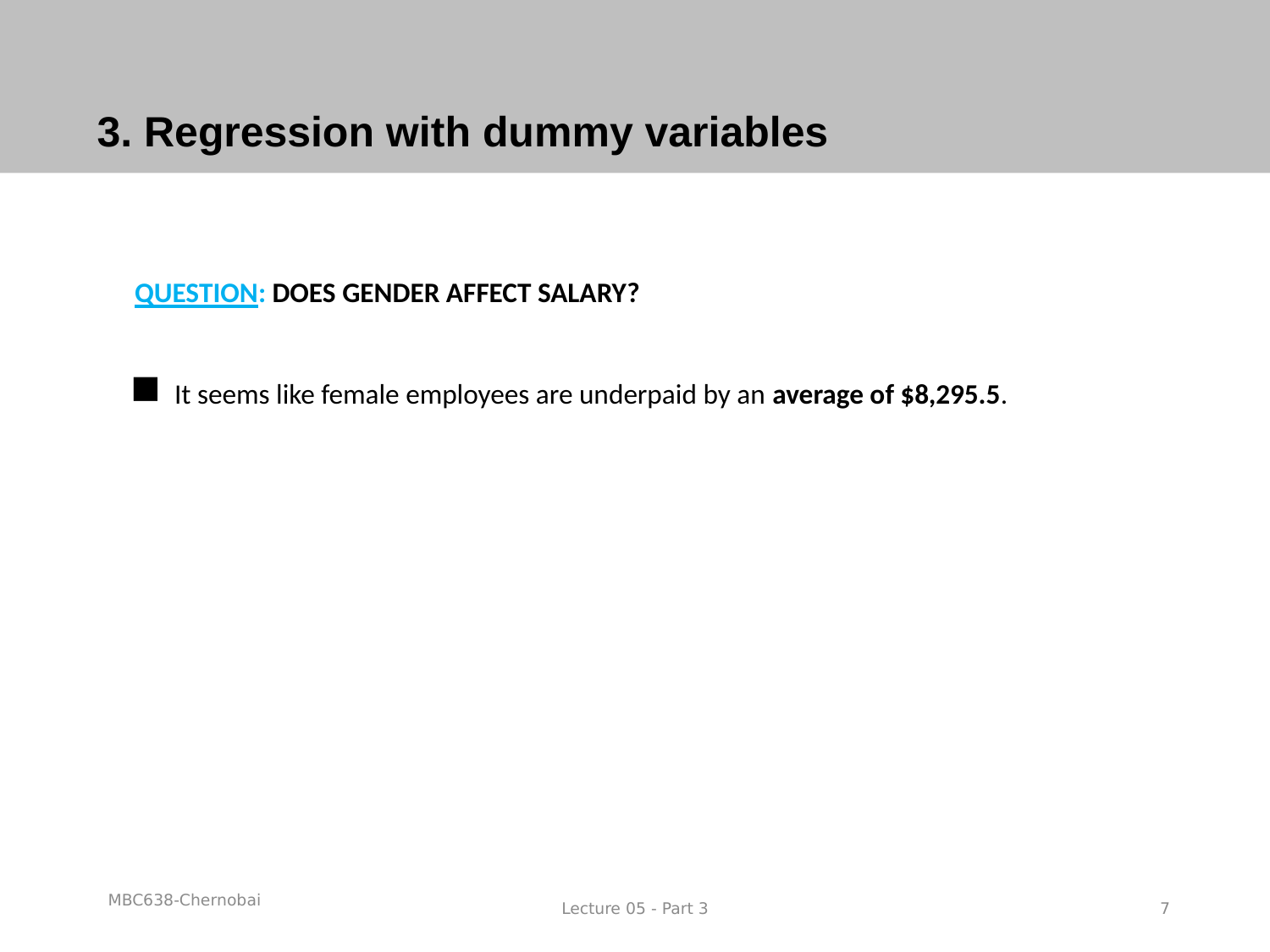

# 3. Regression with dummy variables

QUESTION: DOES GENDER AFFECT SALARY?

It seems like female employees are underpaid by an average of $8,295.5.

MBC638-Chernobai
Lecture 05 - Part 3
7